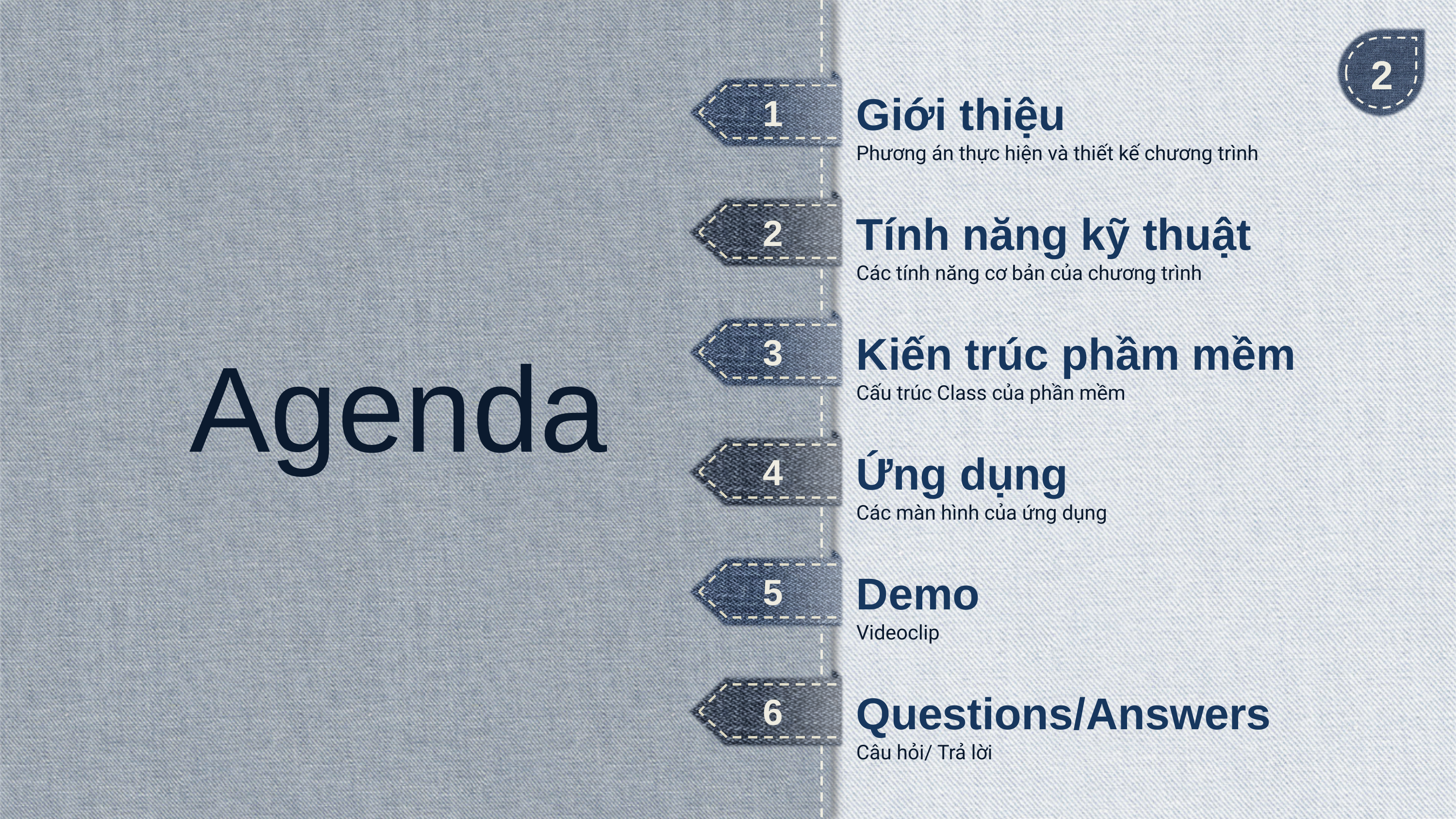

2
Giới thiệu
1
Phương án thực hiện và thiết kế chương trình
Tính năng kỹ thuật
Agenda
2
Các tính năng cơ bản của chương trình
Kiến trúc phầm mềm
3
Cấu trúc Class của phần mềm
Ứng dụng
4
Các màn hình của ứng dụng
Demo
5
Videoclip
Questions/Answers
6
Câu hỏi/ Trả lời